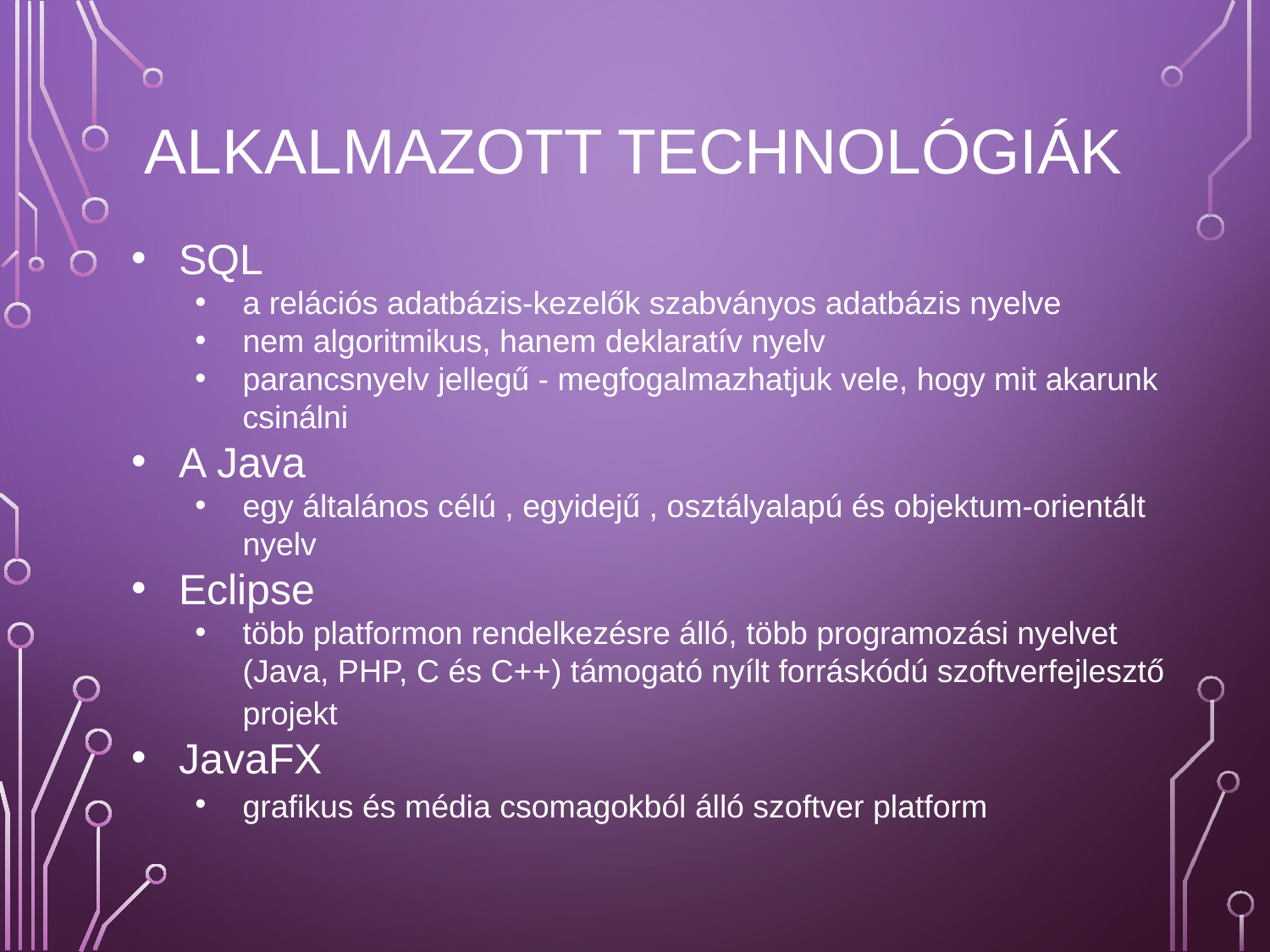

# Alkalmazott technológiák
SQL
a relációs adatbázis-kezelők szabványos adatbázis nyelve
nem algoritmikus, hanem deklaratív nyelv
parancsnyelv jellegű - megfogalmazhatjuk vele, hogy mit akarunk csinálni
A Java
egy általános célú , egyidejű , osztályalapú és objektum-orientált nyelv
Eclipse
több platformon rendelkezésre álló, több programozási nyelvet (Java, PHP, C és C++) támogató nyílt forráskódú szoftverfejlesztő projekt
JavaFX
grafikus és média csomagokból álló szoftver platform